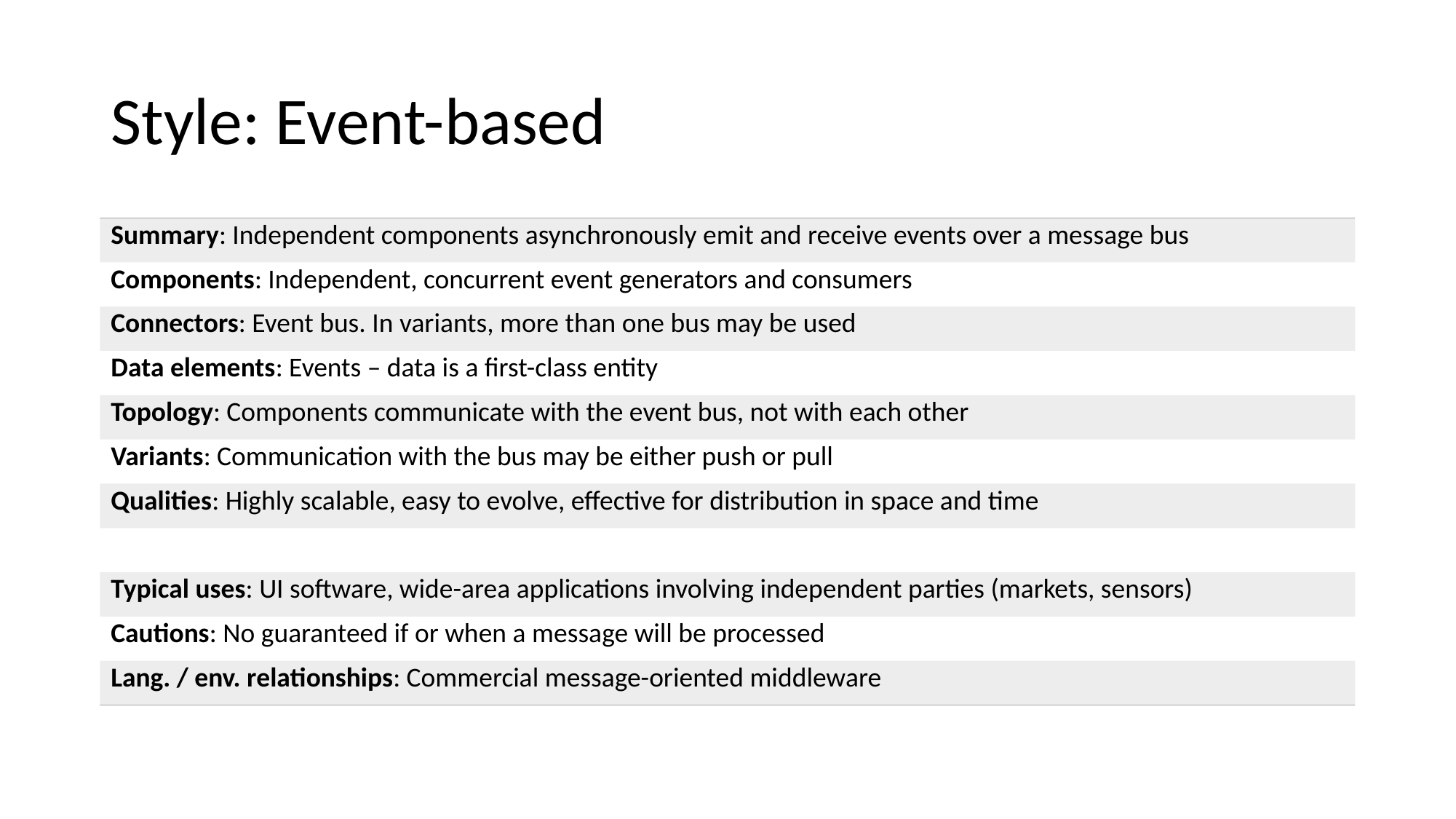

# Style: Event-based
| Summary: Independent components asynchronously emit and receive events over a message bus |
| --- |
| Components: Independent, concurrent event generators and consumers |
| Connectors: Event bus. In variants, more than one bus may be used |
| Data elements: Events – data is a first-class entity |
| Topology: Components communicate with the event bus, not with each other |
| Variants: Communication with the bus may be either push or pull |
| Qualities: Highly scalable, easy to evolve, effective for distribution in space and time |
|  |
| Typical uses: UI software, wide-area applications involving independent parties (markets, sensors) |
| Cautions: No guaranteed if or when a message will be processed |
| Lang. / env. relationships: Commercial message-oriented middleware |